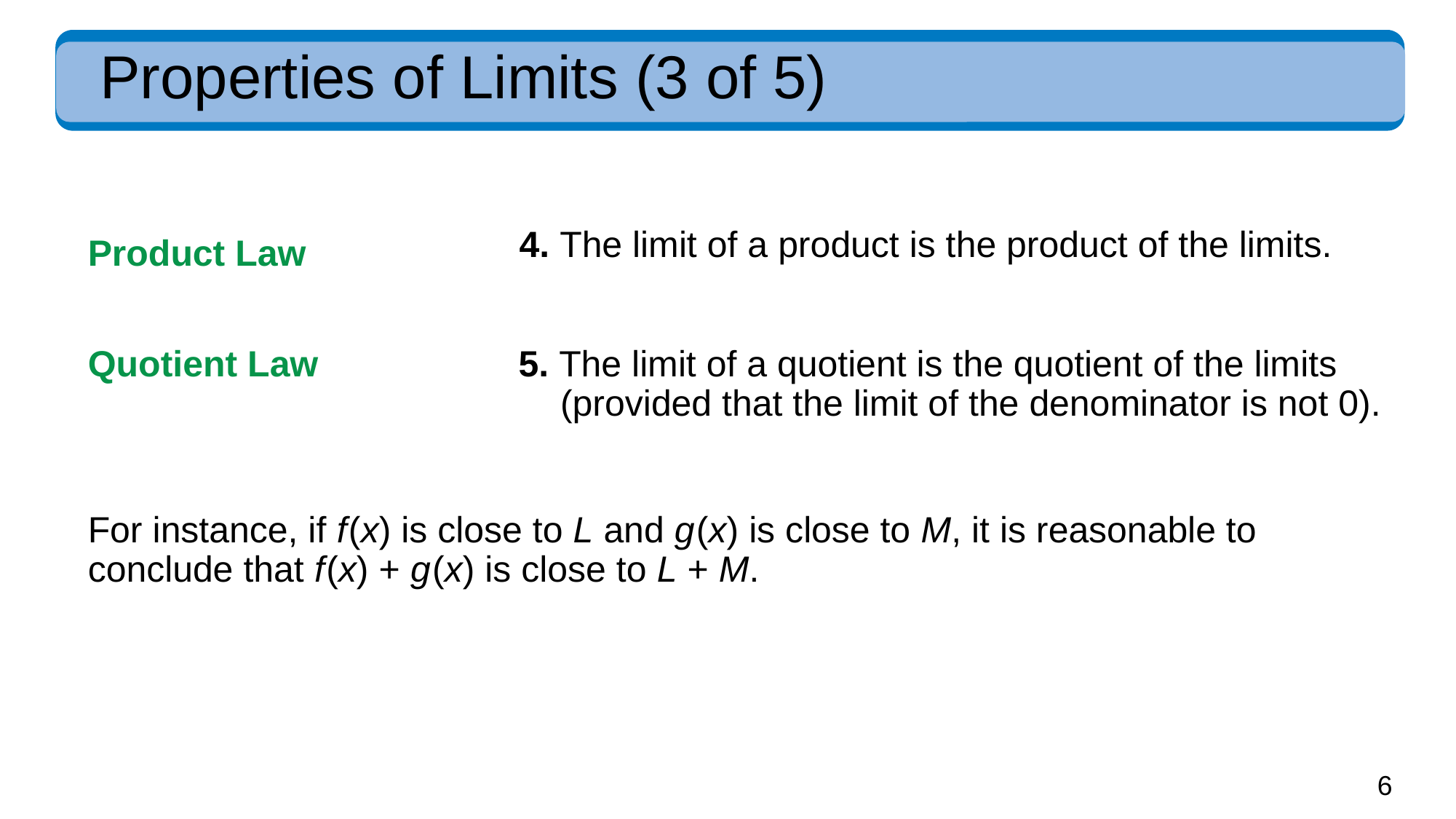

# Properties of Limits (3 of 5)
4. The limit of a product is the product of the limits.
Product Law
Quotient Law
5. The limit of a quotient is the quotient of the limits (provided that the limit of the denominator is not 0).
For instance, if f (x) is close to L and g (x) is close to M, it is reasonable to conclude that f (x) + g (x) is close to L + M.